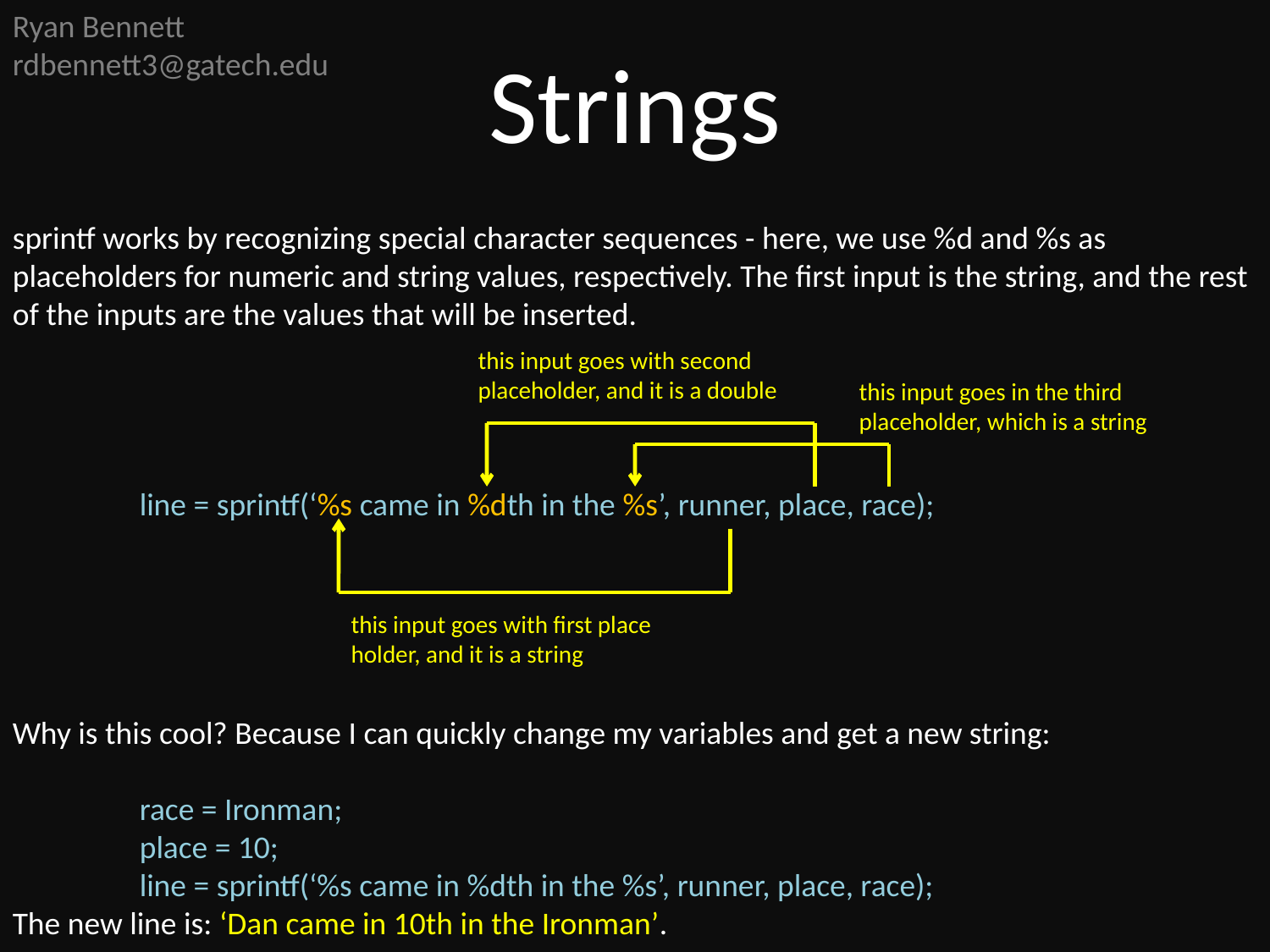

Ryan Bennett
rdbennett3@gatech.edu
Strings
sprintf works by recognizing special character sequences - here, we use %d and %s as placeholders for numeric and string values, respectively. The first input is the string, and the rest of the inputs are the values that will be inserted.

	line = sprintf(‘%s came in %dth in the %s’, runner, place, race);

Why is this cool? Because I can quickly change my variables and get a new string:

	race = Ironman;
	place = 10;
	line = sprintf(‘%s came in %dth in the %s’, runner, place, race);
The new line is: ‘Dan came in 10th in the Ironman’.

this input goes with second placeholder, and it is a double
this input goes in the third placeholder, which is a string
this input goes with first place holder, and it is a string